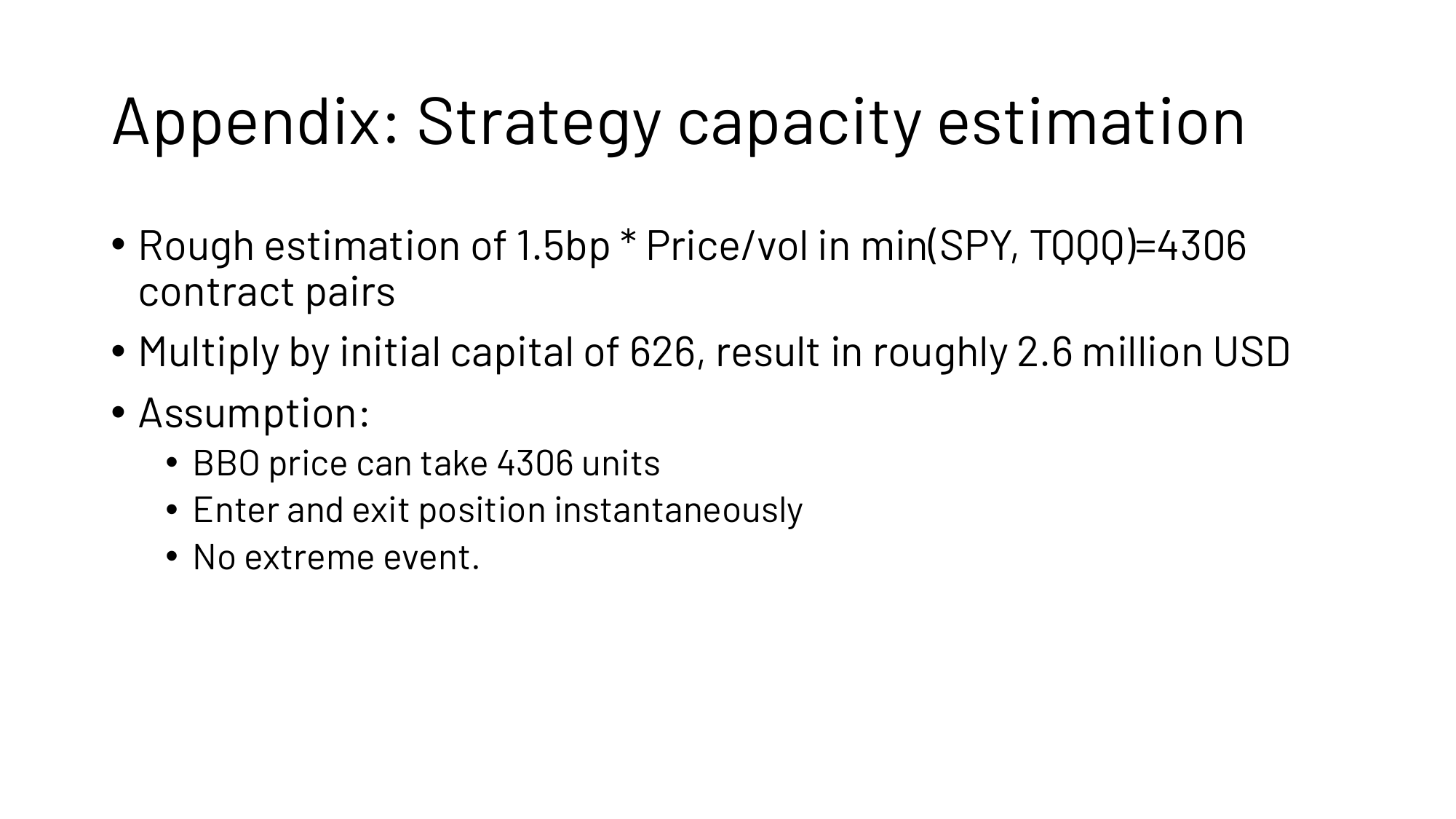

# Appendix: Strategy capacity estimation
Rough estimation of 1.5bp * Price/vol in min(SPY, TQQQ)=4306 contract pairs
Multiply by initial capital of 626, result in roughly 2.6 million USD
Assumption:
BBO price can take 4306 units
Enter and exit position instantaneously
No extreme event.